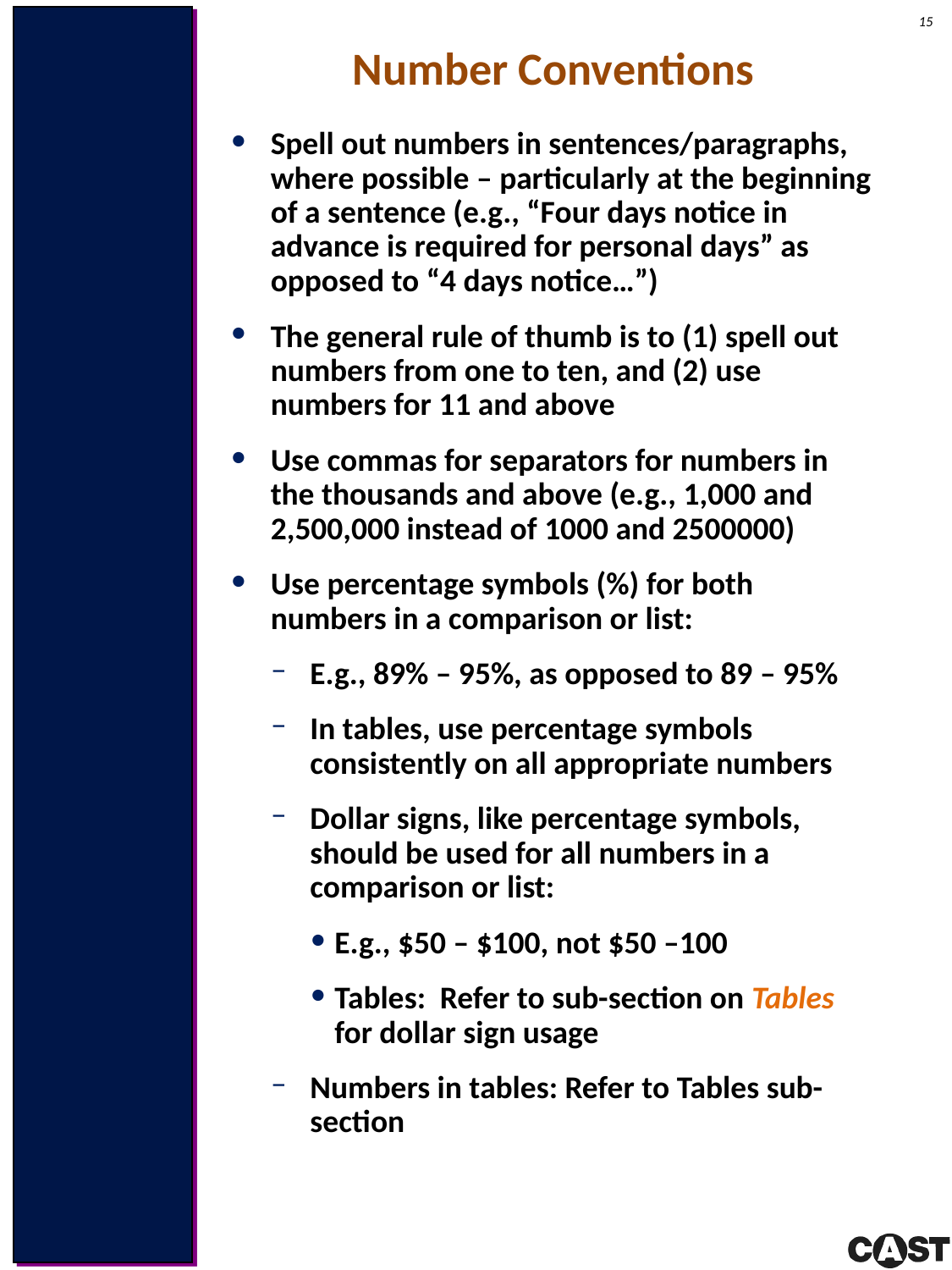

Number Conventions
Spell out numbers in sentences/paragraphs, where possible – particularly at the beginning of a sentence (e.g., “Four days notice in advance is required for personal days” as opposed to “4 days notice…”)
The general rule of thumb is to (1) spell out numbers from one to ten, and (2) use numbers for 11 and above
Use commas for separators for numbers in the thousands and above (e.g., 1,000 and 2,500,000 instead of 1000 and 2500000)
Use percentage symbols (%) for both numbers in a comparison or list:
E.g., 89% – 95%, as opposed to 89 – 95%
In tables, use percentage symbols consistently on all appropriate numbers
Dollar signs, like percentage symbols, should be used for all numbers in a comparison or list:
E.g., $50 – $100, not $50 –100
Tables:  Refer to sub-section on Tables for dollar sign usage
Numbers in tables: Refer to Tables sub-section